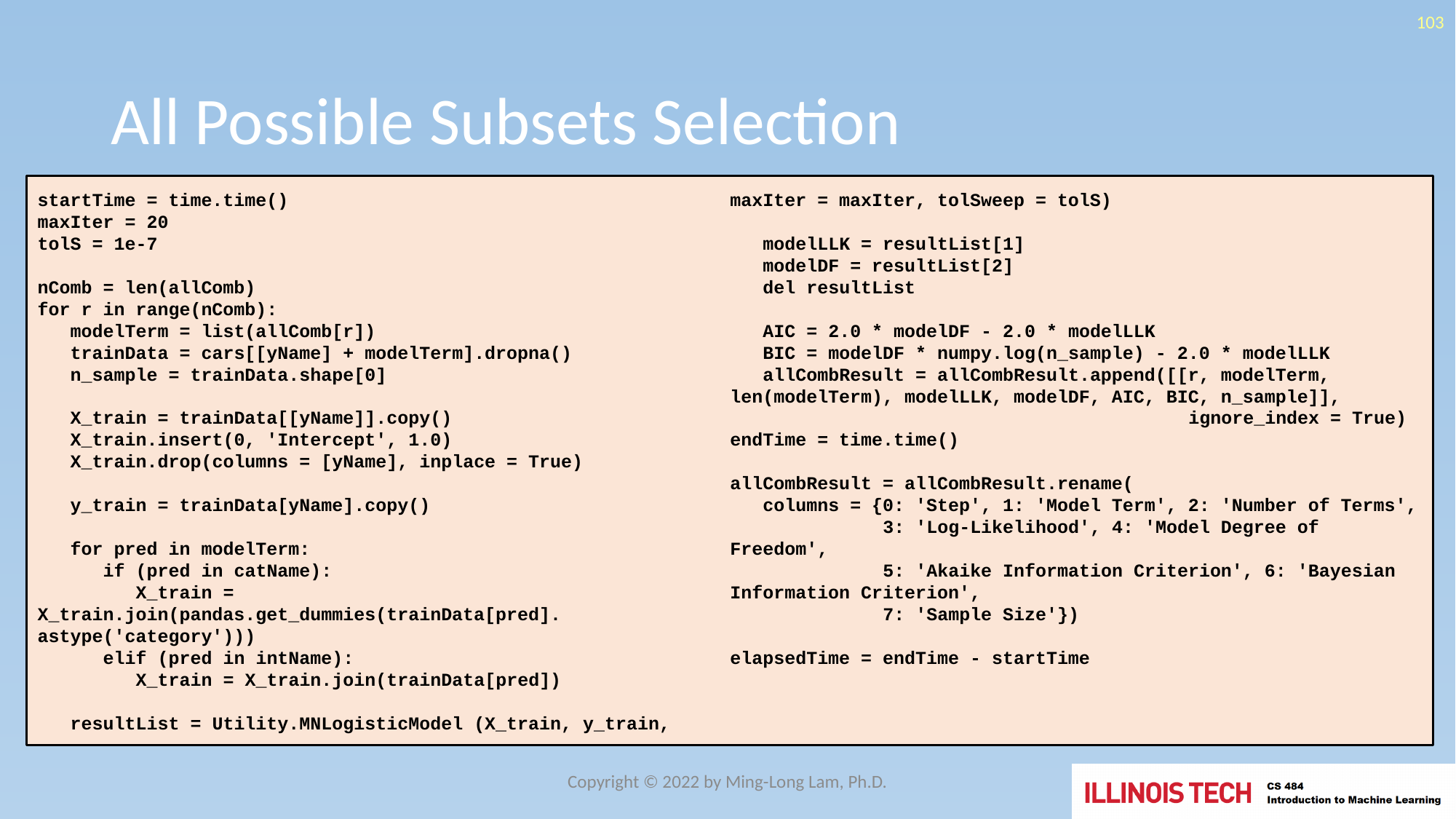

103
# All Possible Subsets Selection
startTime = time.time()
maxIter = 20
tolS = 1e-7

nComb = len(allComb)
for r in range(nComb):
   modelTerm = list(allComb[r])
   trainData = cars[[yName] + modelTerm].dropna()
   n_sample = trainData.shape[0]

   X_train = trainData[[yName]].copy()
   X_train.insert(0, 'Intercept', 1.0)
   X_train.drop(columns = [yName], inplace = True)

   y_train = trainData[yName].copy()

   for pred in modelTerm:
      if (pred in catName):
         X_train = X_train.join(pandas.get_dummies(trainData[pred].
astype('category')))
      elif (pred in intName):
         X_train = X_train.join(trainData[pred])

   resultList = Utility.MNLogisticModel (X_train, y_train, maxIter = maxIter, tolSweep = tolS)

   modelLLK = resultList[1]
   modelDF = resultList[2]
   del resultList

   AIC = 2.0 * modelDF - 2.0 * modelLLK
   BIC = modelDF * numpy.log(n_sample) - 2.0 * modelLLK
   allCombResult = allCombResult.append([[r, modelTerm, len(modelTerm), modelLLK, modelDF, AIC, BIC, n_sample]],
                                          ignore_index = True)
endTime = time.time()

allCombResult = allCombResult.rename(
   columns = {0: 'Step', 1: 'Model Term', 2: 'Number of Terms',
              3: 'Log-Likelihood', 4: 'Model Degree of Freedom',
              5: 'Akaike Information Criterion', 6: 'Bayesian Information Criterion',
              7: 'Sample Size'})

elapsedTime = endTime - startTime
Copyright © 2022 by Ming-Long Lam, Ph.D.